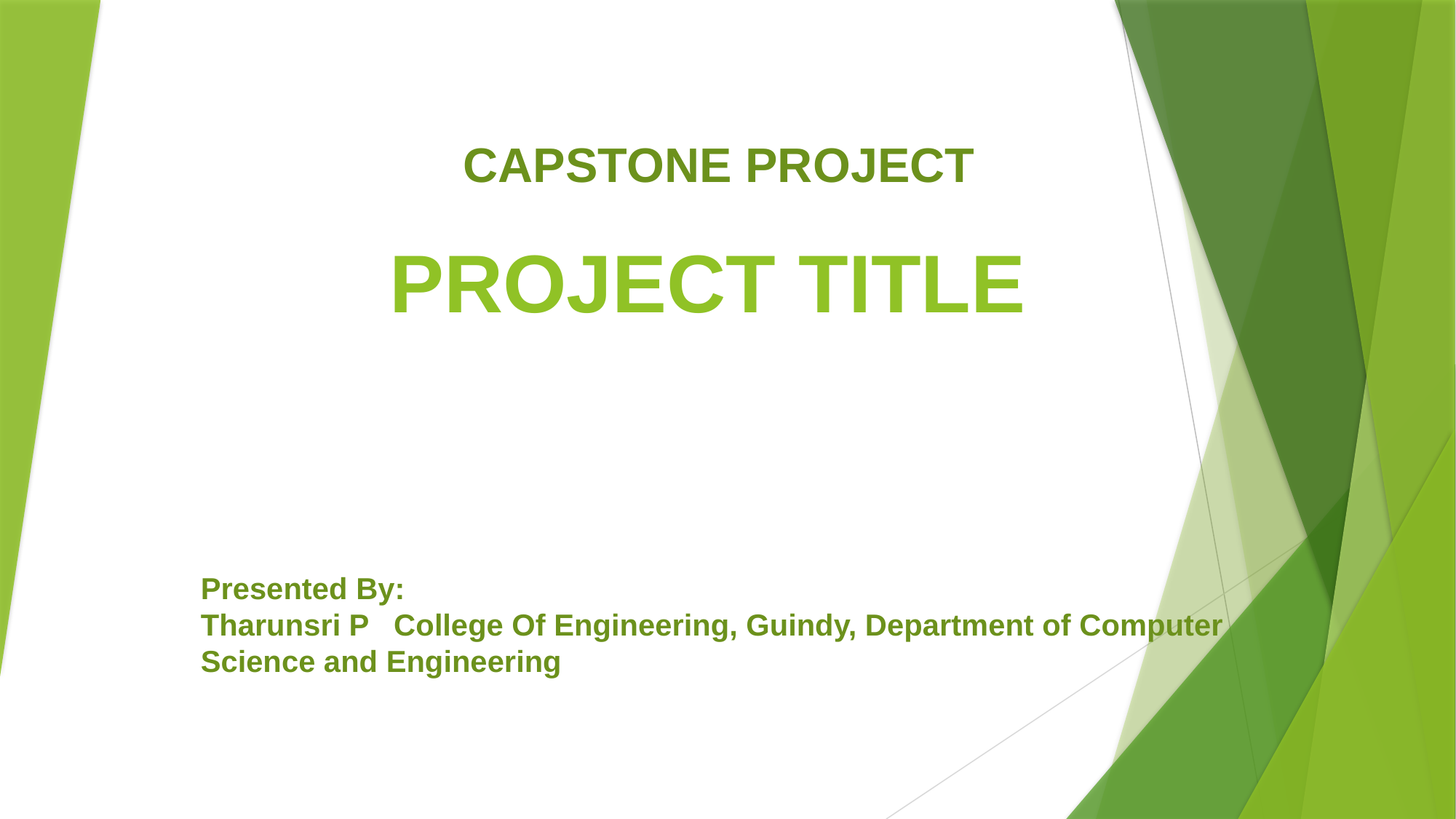

CAPSTONE PROJECT
# PROJECT TITLE
Presented By:
Tharunsri P   College Of Engineering, Guindy, Department of Computer Science and Engineering